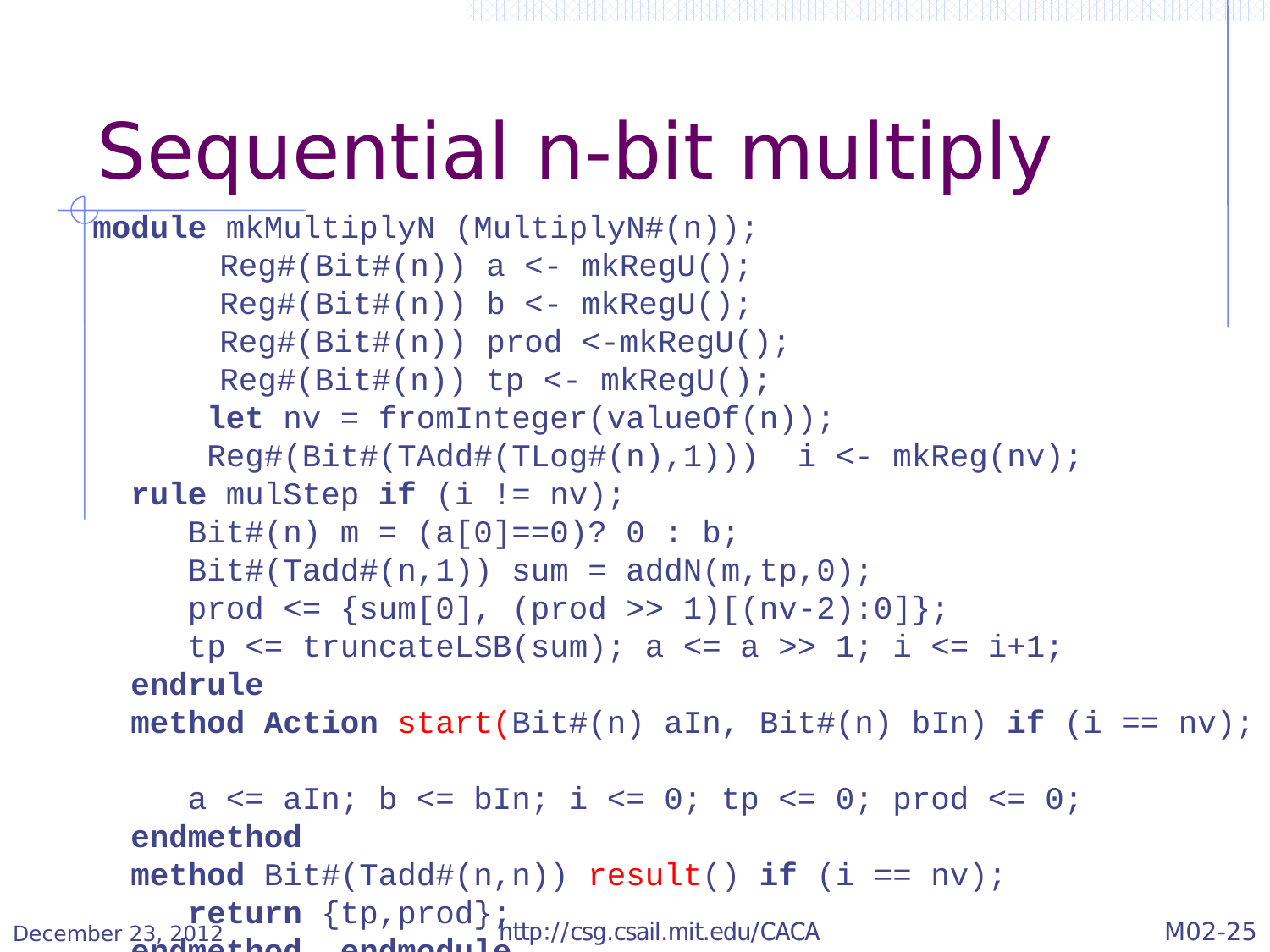

# Sequential n-bit multiply
module mkMultiplyN (MultiplyN#(n));
 	Reg#(Bit#(n)) a <- mkRegU();
     	Reg#(Bit#(n)) b <- mkRegU();
	Reg#(Bit#(n)) prod <-mkRegU();
	Reg#(Bit#(n)) tp <- mkRegU();
      let nv = fromInteger(valueOf(n));
      Reg#(Bit#(TAdd#(TLog#(n),1)))  i <- mkReg(nv);
  rule mulStep if (i != nv);
     Bit#(n) m = (a[0]==0)? 0 : b;
     Bit#(Tadd#(n,1)) sum = addN(m,tp,0);
     prod <= {sum[0], (prod >> 1)[(nv-2):0]};
     tp <= truncateLSB(sum); a <= a >> 1; i <= i+1;
  endrule
  method Action start(Bit#(n) aIn, Bit#(n) bIn) if (i == nv);
     a <= aIn; b <= bIn; i <= 0; tp <= 0; prod <= 0;
  endmethod
  method Bit#(Tadd#(n,n)) result() if (i == nv);
     return {tp,prod};
  endmethod  endmodule
December 23, 2012
http://csg.csail.mit.edu/CACA
M02-25